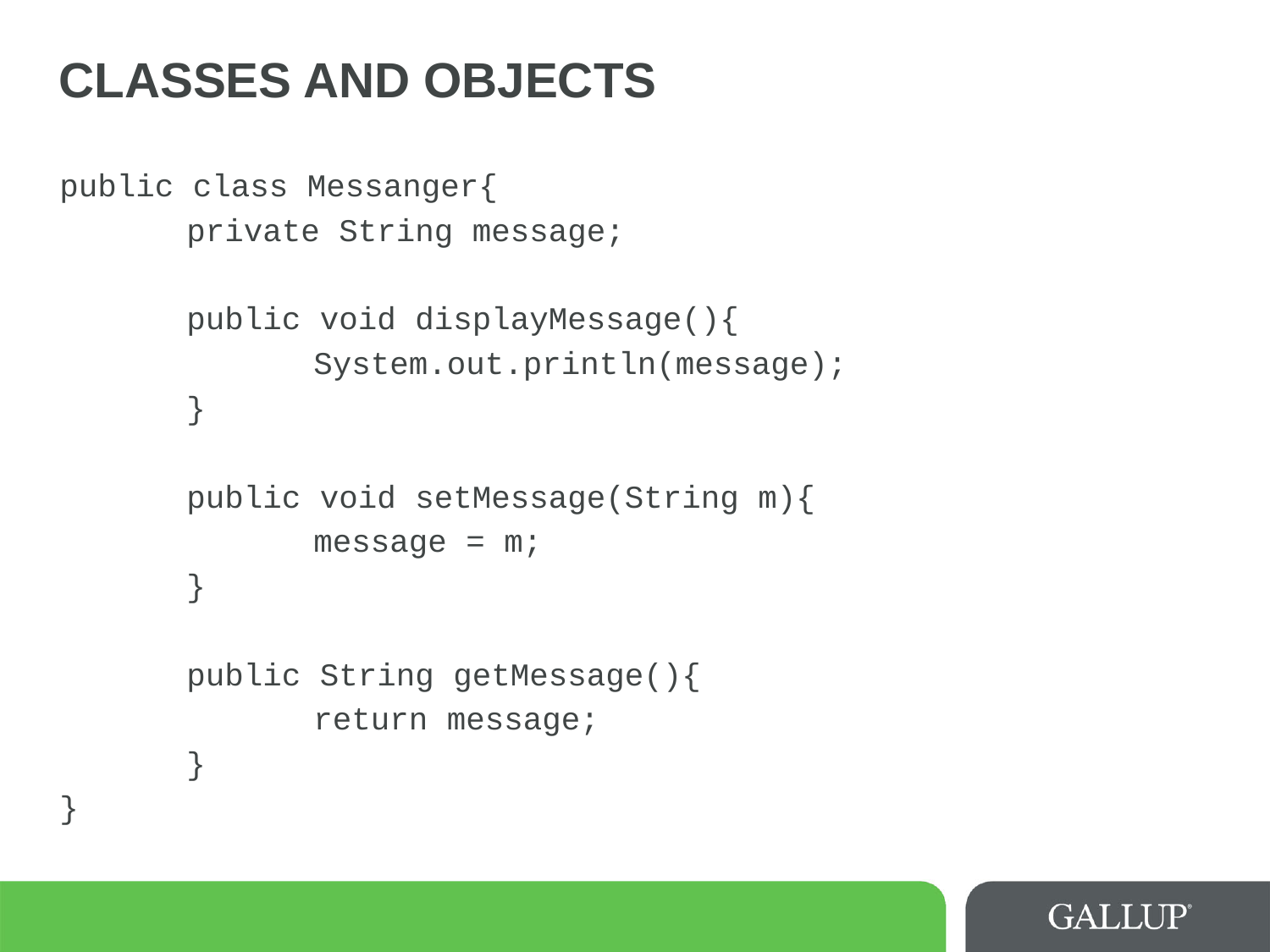

# Classes and Objects
public class Messanger{
	private String message;

	public void displayMessage(){
		System.out.println(message);
	}

	public void setMessage(String m){
		message = m;
	}

	public String getMessage(){
		return message;
	}
}